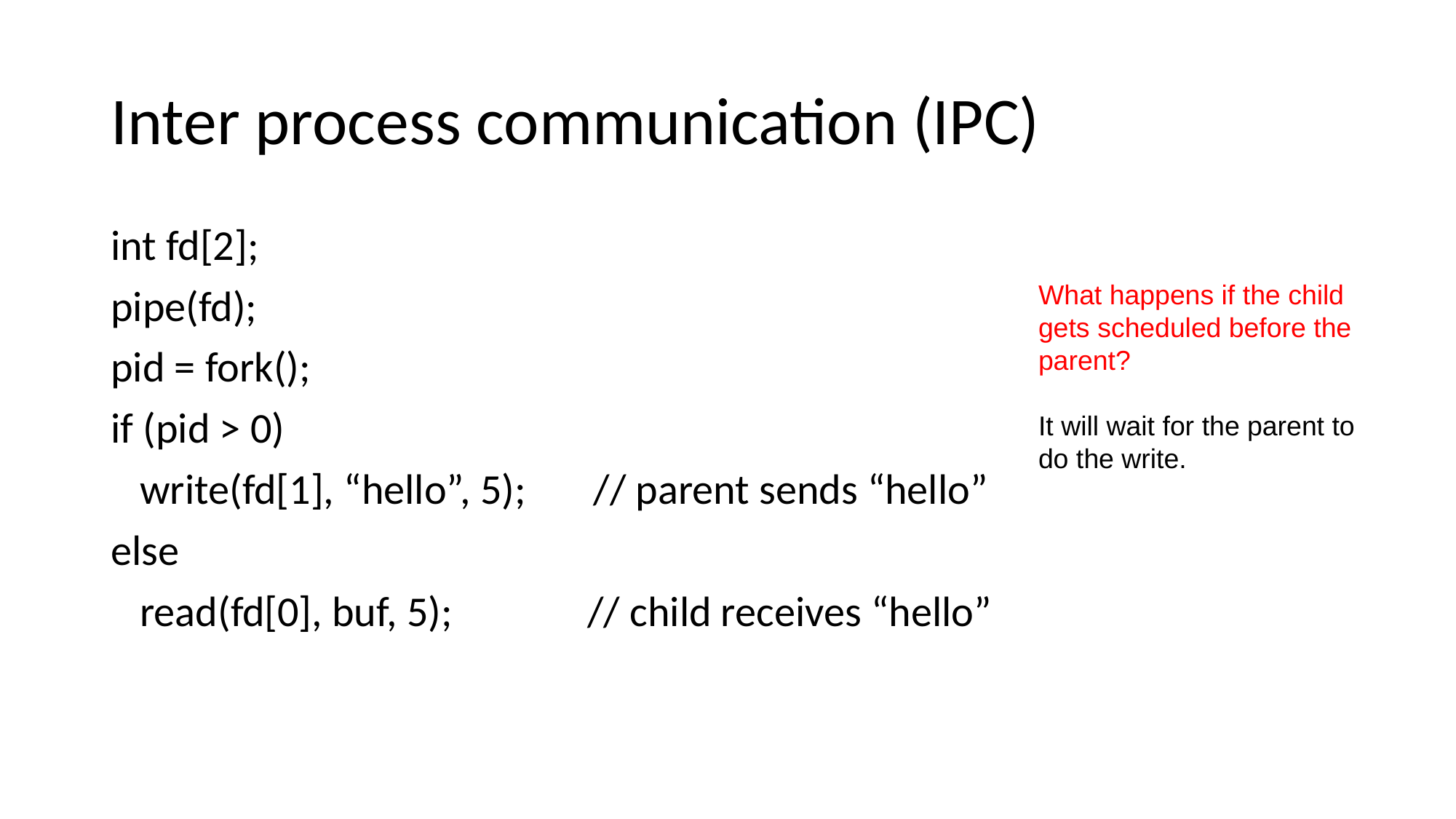

# Inter process communication (IPC)
int fd[2];
pipe(fd);
pid = fork();
if (pid > 0)
   write(fd[1], “hello”, 5);       // parent sends “hello”
else
   read(fd[0], buf, 5);              // child receives “hello”
What happens if the child gets scheduled before the parent?

It will wait for the parent to do the write.